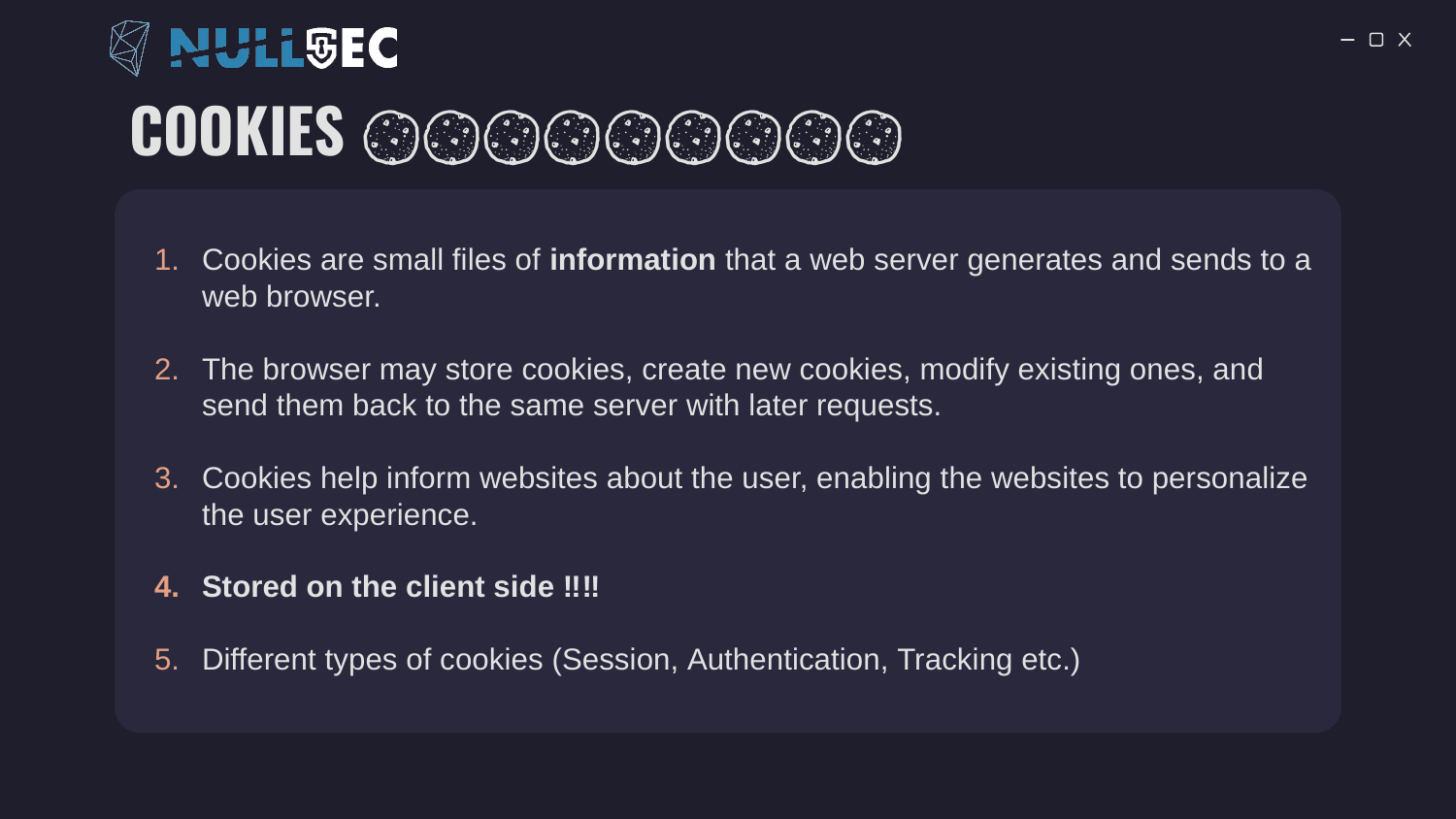

# COOKIES 🍪🍪🍪🍪🍪🍪🍪🍪🍪
Cookies are small files of information that a web server generates and sends to a web browser.

The browser may store cookies, create new cookies, modify existing ones, and send them back to the same server with later requests.

Cookies help inform websites about the user, enabling the websites to personalize the user experience.

Stored on the client side ‼️‼️

Different types of cookies (Session, Authentication, Tracking etc.)